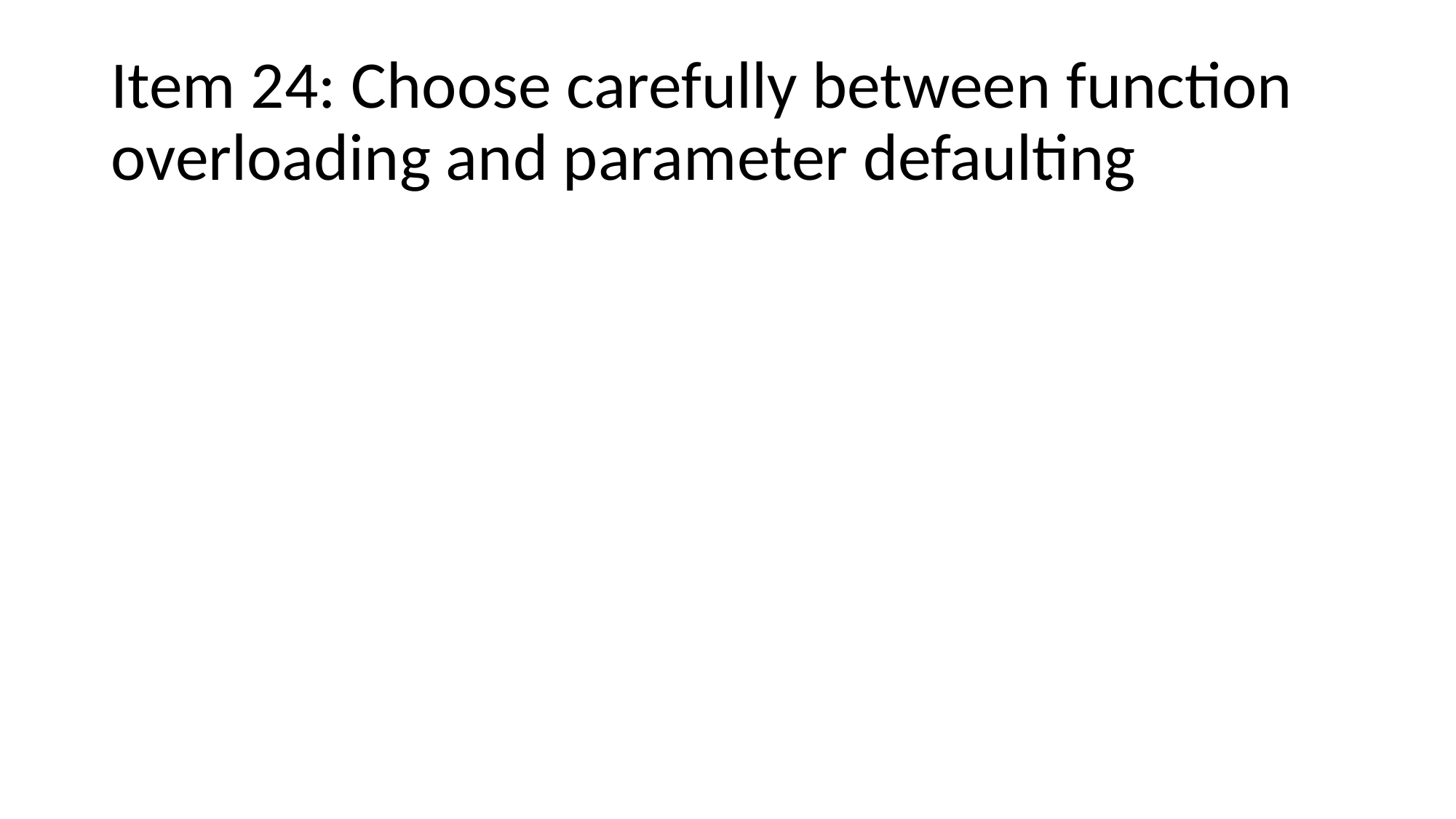

# Item 24: Choose carefully between function overloading and parameter defaulting